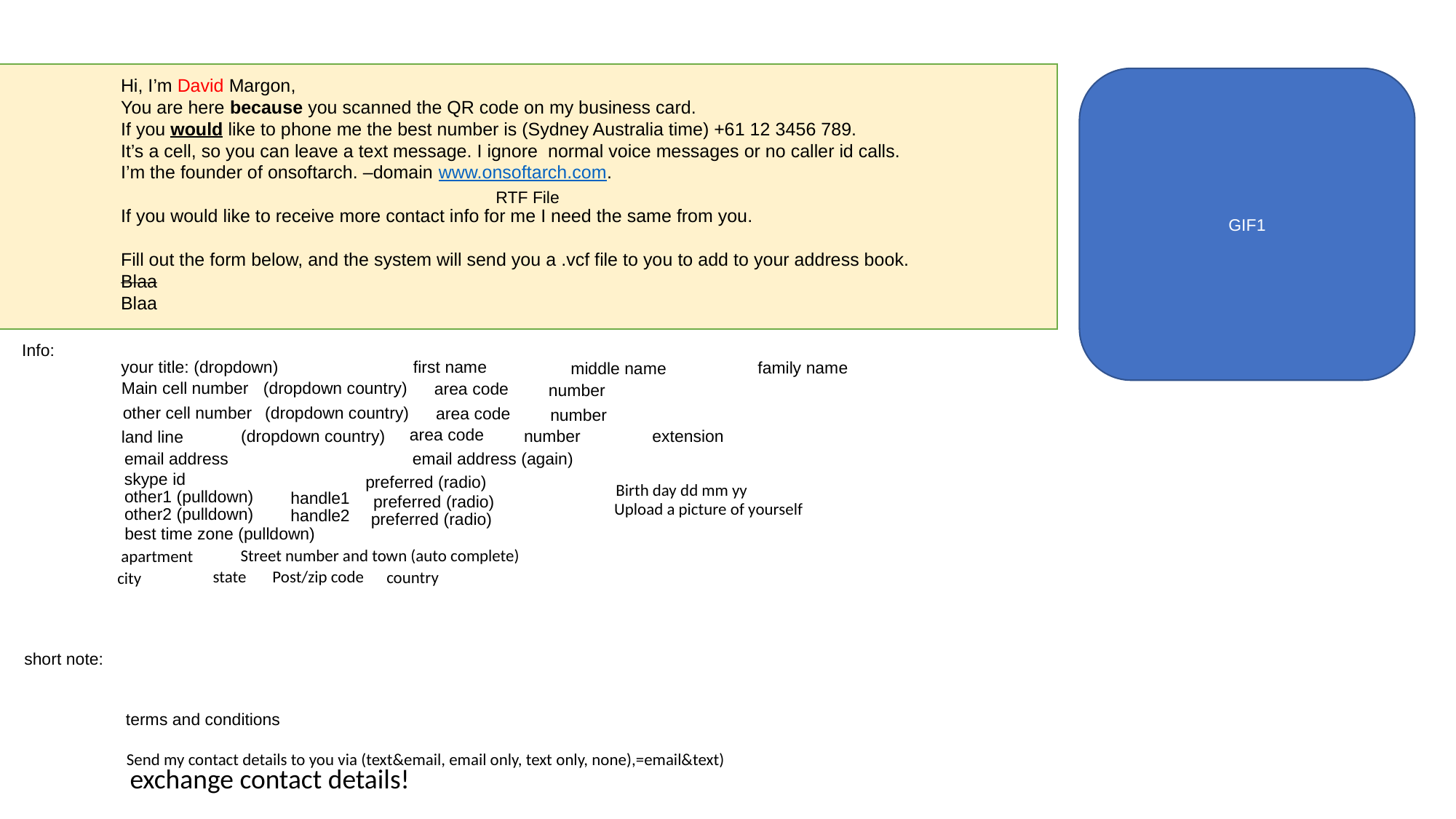

RTF File
Hi, I’m David Margon,
You are here because you scanned the QR code on my business card.
If you would like to phone me the best number is (Sydney Australia time) +61 12 3456 789.
It’s a cell, so you can leave a text message. I ignore  normal voice messages or no caller id calls.
I’m the founder of onsoftarch. –domain www.onsoftarch.com.

If you would like to receive more contact info for me I need the same from you.

Fill out the form below, and the system will send you a .vcf file to you to add to your address book.
Blaa
Blaa

GIF1
Info:
your title: (dropdown)
first name
family name
middle name
(dropdown country)
Main cell number
area code
number
(dropdown country)
other cell number
area code
number
area code
(dropdown country)
number
extension
land line
email address (again)
email address
skype id

preferred (radio)
Birth day dd mm yy
other1 (pulldown)
handle1
preferred (radio)
Upload a picture of yourself
other2 (pulldown)
handle2
preferred (radio)
best time zone (pulldown)
Street number and town (auto complete)
apartment
state
Post/zip code
country
city
short note:
terms and conditions
Send my contact details to you via (text&email, email only, text only, none),=email&text)
exchange contact details!